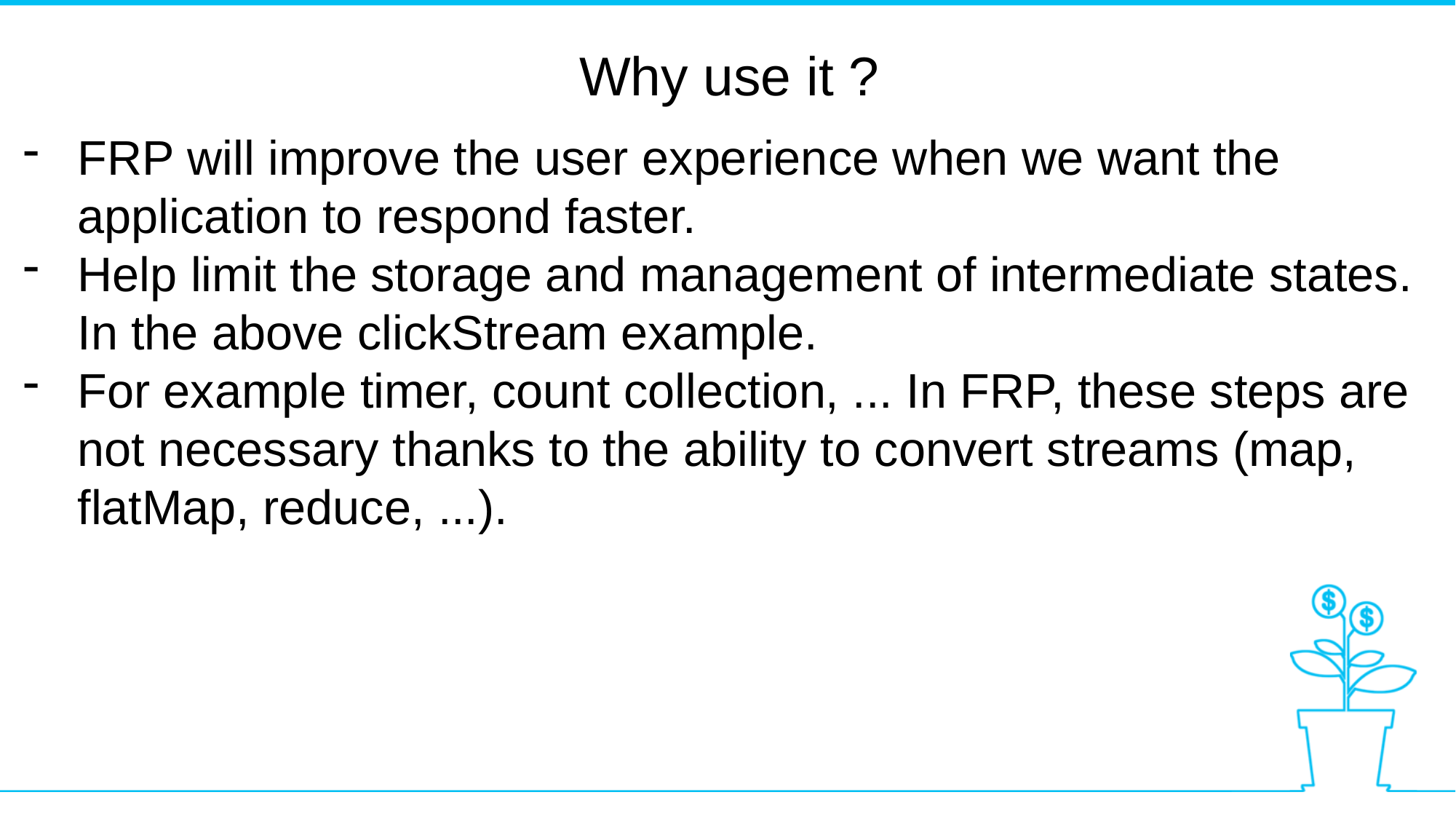

Why use it ?
FRP will improve the user experience when we want the application to respond faster.
Help limit the storage and management of intermediate states. In the above clickStream example.
For example timer, count collection, ... In FRP, these steps are not necessary thanks to the ability to convert streams (map, flatMap, reduce, ...).